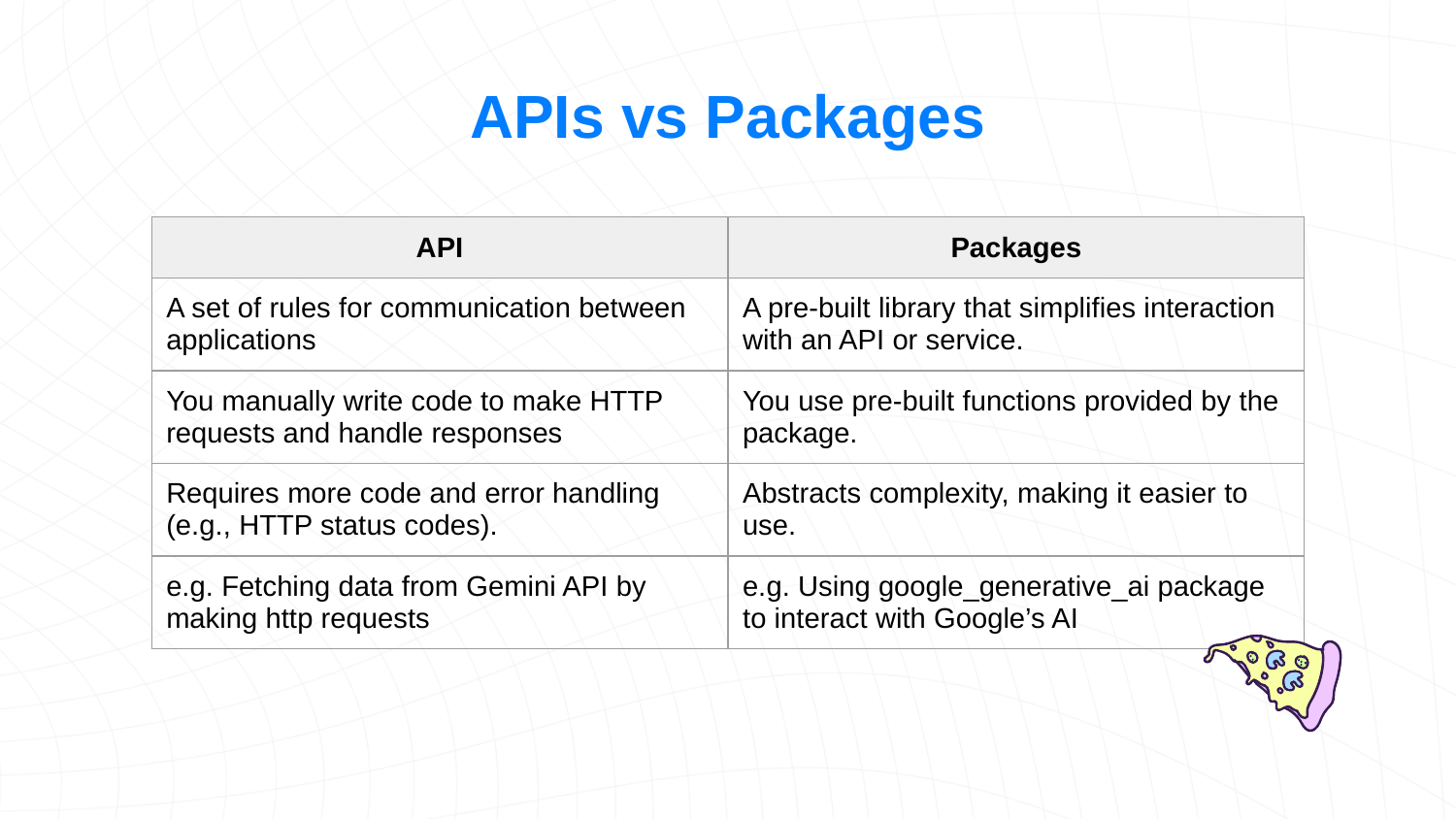

APIs vs Packages
| API | Packages |
| --- | --- |
| A set of rules for communication between applications | A pre-built library that simplifies interaction with an API or service. |
| You manually write code to make HTTP requests and handle responses | You use pre-built functions provided by the package. |
| Requires more code and error handling (e.g., HTTP status codes). | Abstracts complexity, making it easier to use. |
| e.g. Fetching data from Gemini API by making http requests | e.g. Using google\_generative\_ai package to interact with Google’s AI |